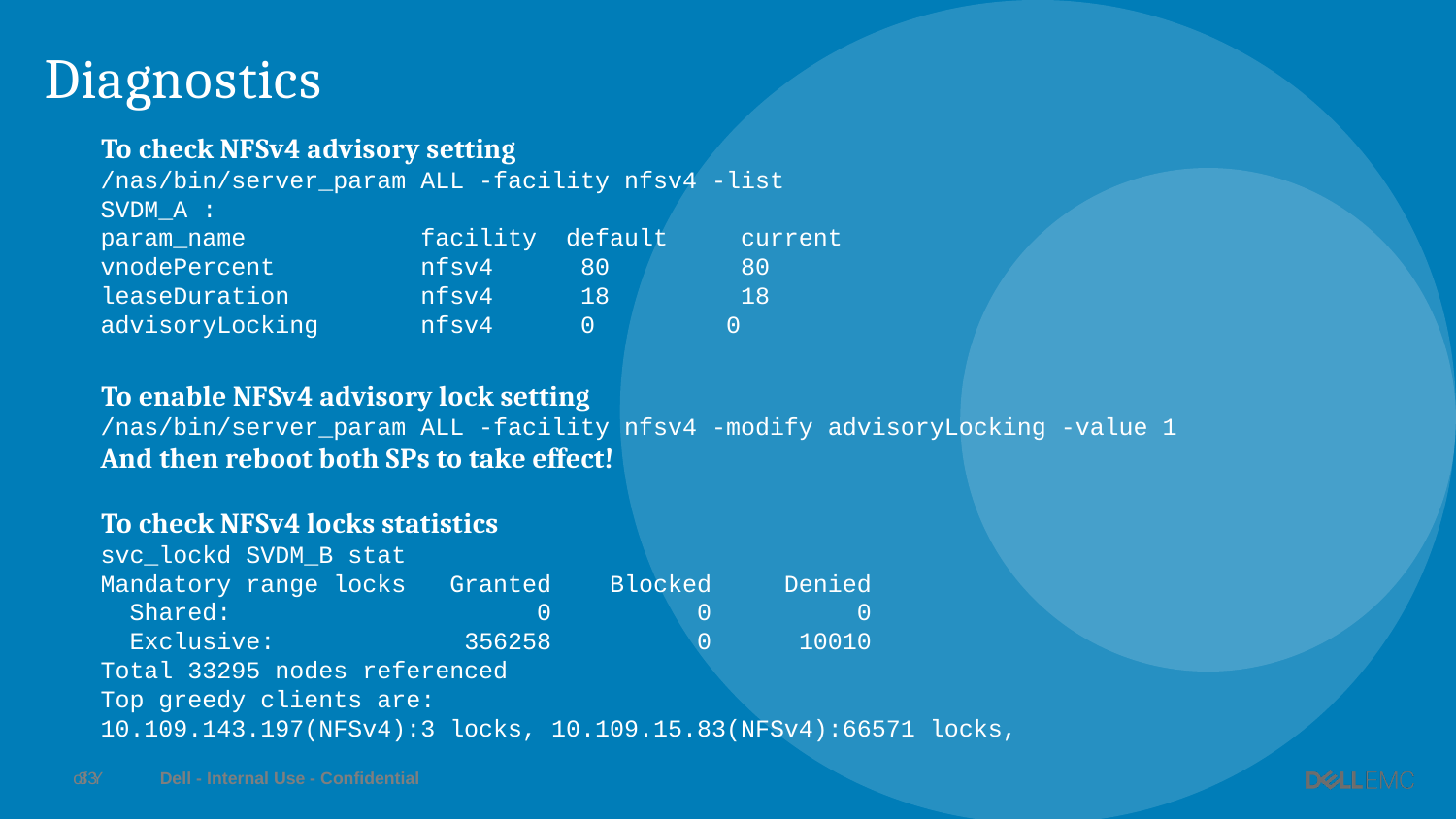

# Diagnostics
To check NFSv4 advisory setting
/nas/bin/server_param ALL -facility nfsv4 -list
SVDM_A :
param_name            facility  default     current
vnodePercent          nfsv4      80         80
leaseDuration         nfsv4      18         18
advisoryLocking       nfsv4      0         0

To enable NFSv4 advisory lock setting
/nas/bin/server_param ALL -facility nfsv4 -modify advisoryLocking -value 1
And then reboot both SPs to take effect!
To check NFSv4 locks statistics
svc_lockd SVDM_B stat
Mandatory range locks   Granted    Blocked     Denied
  Shared:                     0          0          0
  Exclusive:             356258          0      10010
Total 33295 nodes referenced
Top greedy clients are:
10.109.143.197(NFSv4):3 locks, 10.109.15.83(NFSv4):66571 locks,